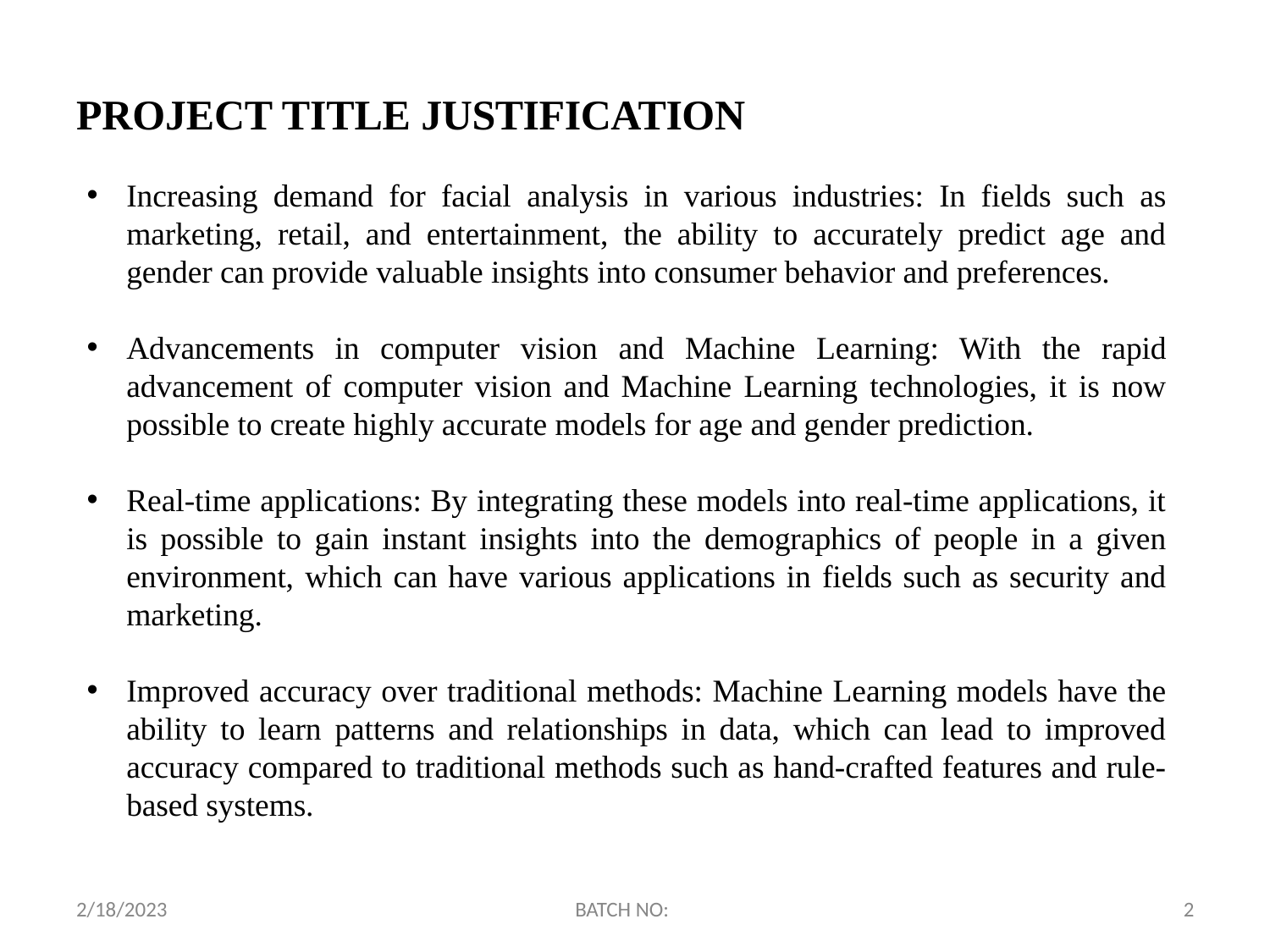

# PROJECT TITLE JUSTIFICATION
Increasing demand for facial analysis in various industries: In fields such as marketing, retail, and entertainment, the ability to accurately predict age and gender can provide valuable insights into consumer behavior and preferences.

Advancements in computer vision and Machine Learning: With the rapid advancement of computer vision and Machine Learning technologies, it is now possible to create highly accurate models for age and gender prediction.

Real-time applications: By integrating these models into real-time applications, it is possible to gain instant insights into the demographics of people in a given environment, which can have various applications in fields such as security and marketing.

Improved accuracy over traditional methods: Machine Learning models have the ability to learn patterns and relationships in data, which can lead to improved accuracy compared to traditional methods such as hand-crafted features and rule-based systems.
2/18/2023
BATCH NO:
2